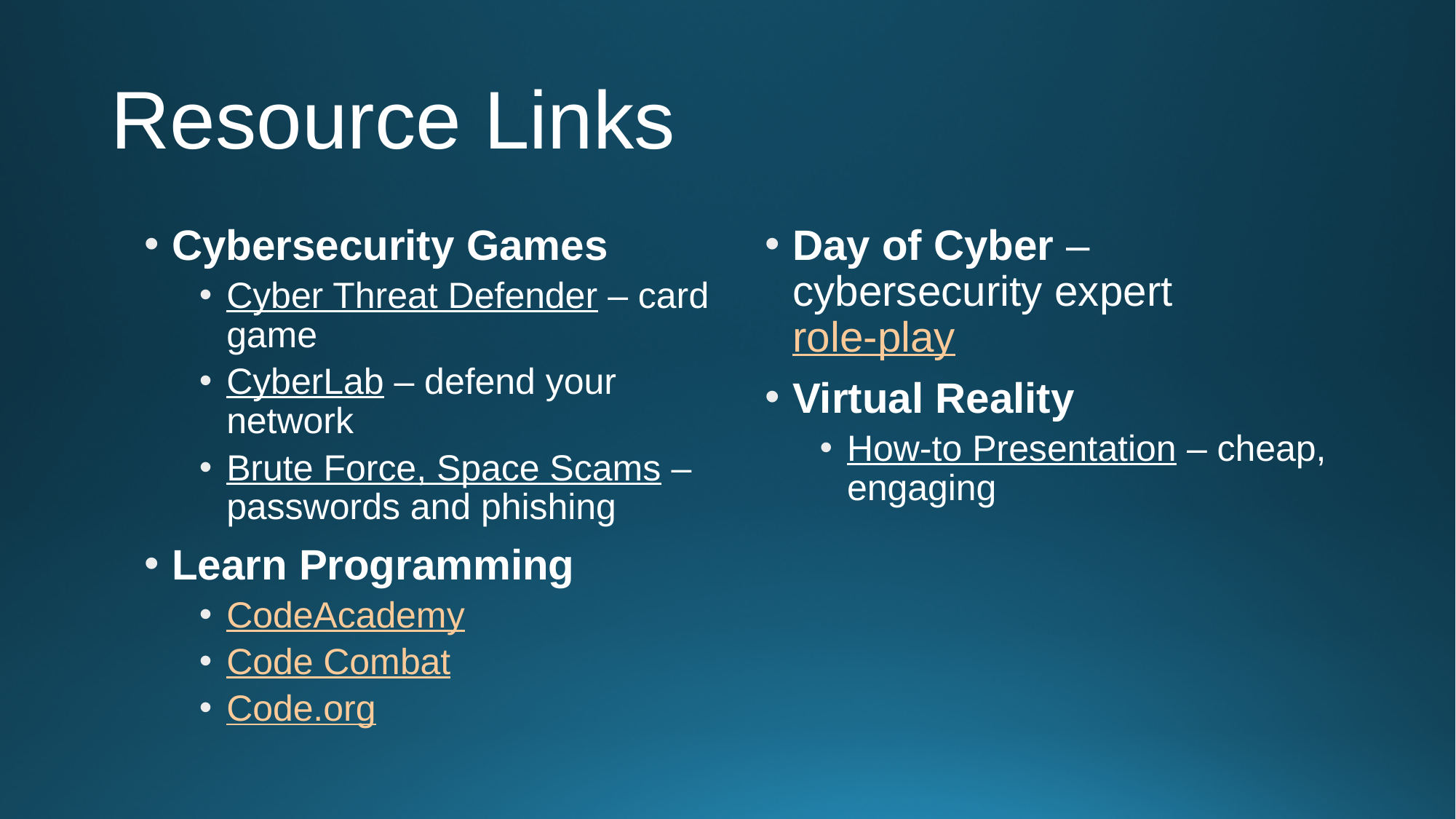

# Resource Links
Cybersecurity Games
Cyber Threat Defender – card game
CyberLab – defend your network
Brute Force, Space Scams – passwords and phishing
Learn Programming
CodeAcademy
Code Combat
Code.org
Day of Cyber – cybersecurity expert role-play
Virtual Reality
How-to Presentation – cheap, engaging